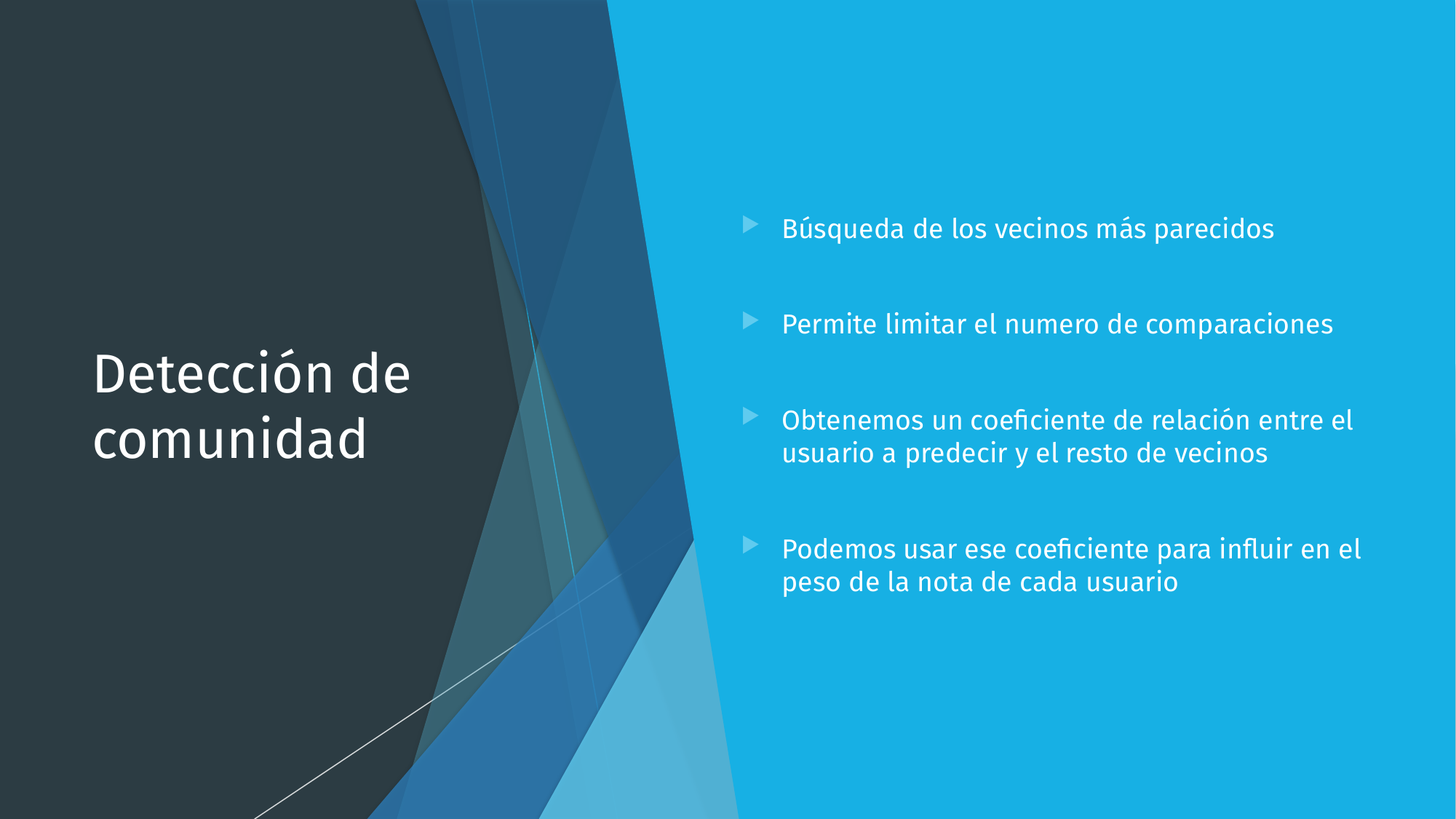

# Detección de comunidad
Búsqueda de los vecinos más parecidos

Permite limitar el numero de comparaciones

Obtenemos un coeficiente de relación entre el usuario a predecir y el resto de vecinos

Podemos usar ese coeficiente para influir en el peso de la nota de cada usuario